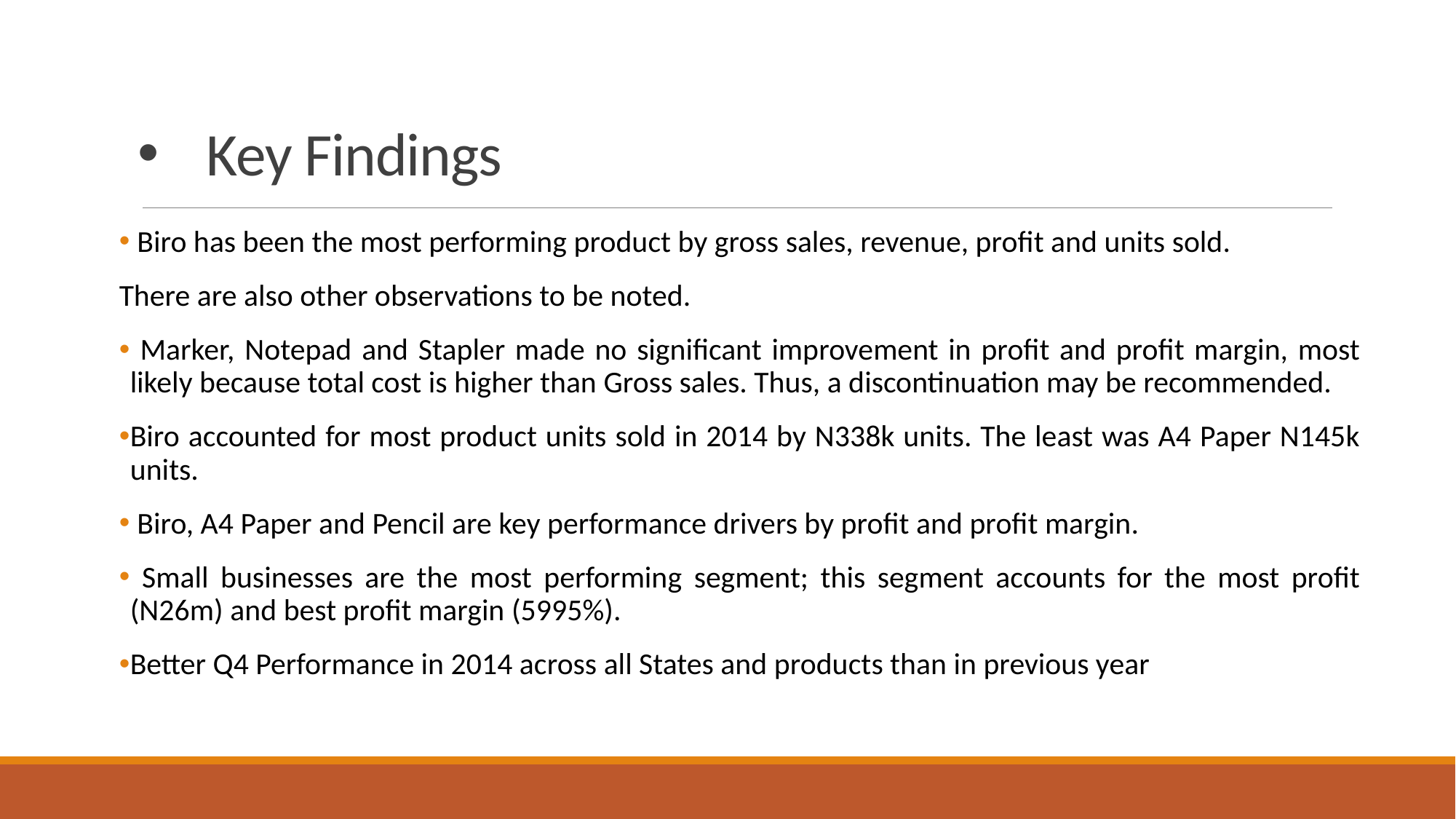

# Key Findings
 Biro has been the most performing product by gross sales, revenue, profit and units sold.
There are also other observations to be noted.
 Marker, Notepad and Stapler made no significant improvement in profit and profit margin, most likely because total cost is higher than Gross sales. Thus, a discontinuation may be recommended.
Biro accounted for most product units sold in 2014 by N338k units. The least was A4 Paper N145k units.
 Biro, A4 Paper and Pencil are key performance drivers by profit and profit margin.
 Small businesses are the most performing segment; this segment accounts for the most profit (N26m) and best profit margin (5995%).
Better Q4 Performance in 2014 across all States and products than in previous year